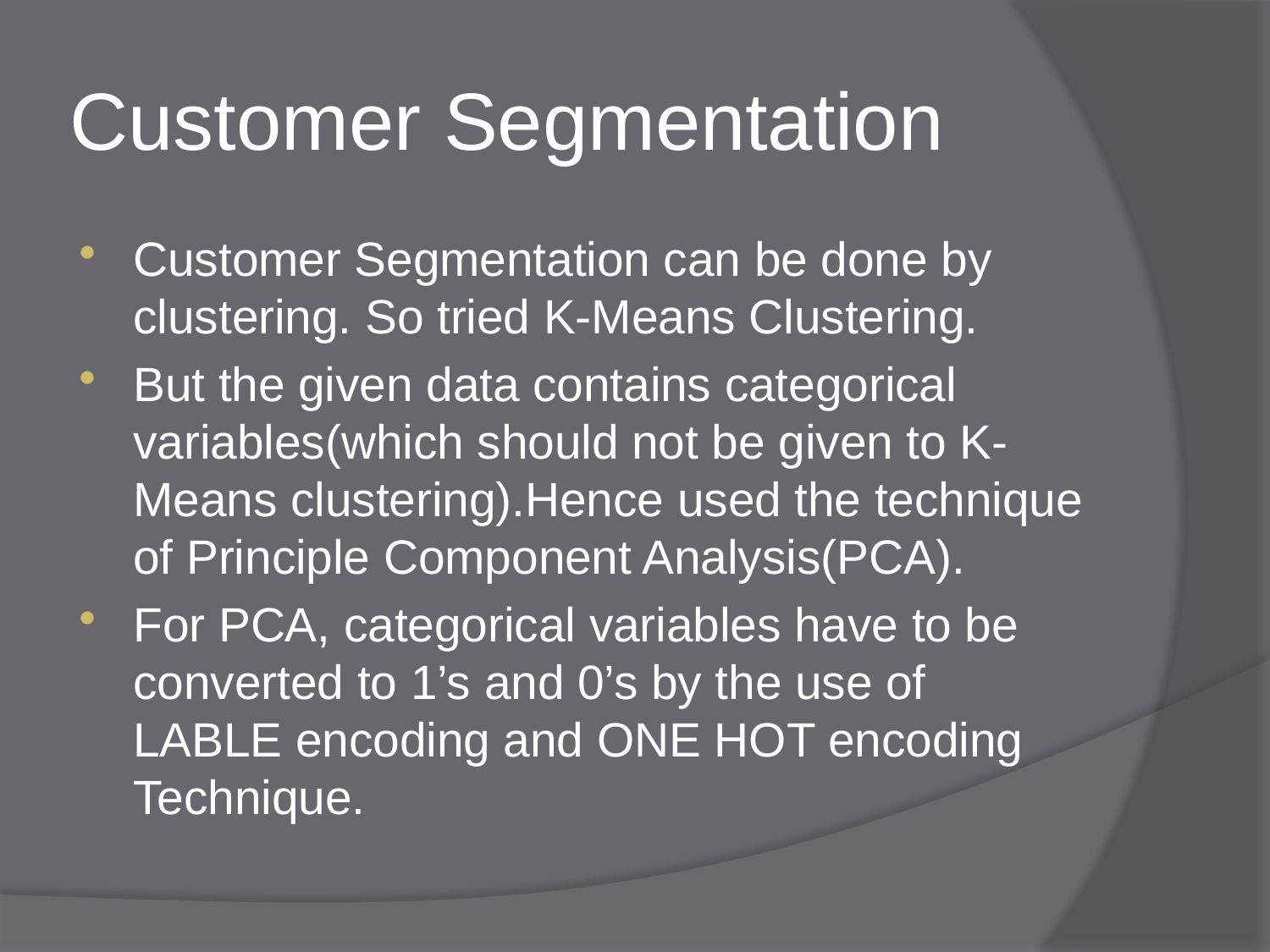

# Customer Segmentation
Customer Segmentation can be done by clustering. So tried K-Means Clustering.
But the given data contains categorical variables(which should not be given to K-Means clustering).Hence used the technique of Principle Component Analysis(PCA).
For PCA, categorical variables have to be converted to 1’s and 0’s by the use of LABLE encoding and ONE HOT encoding Technique.